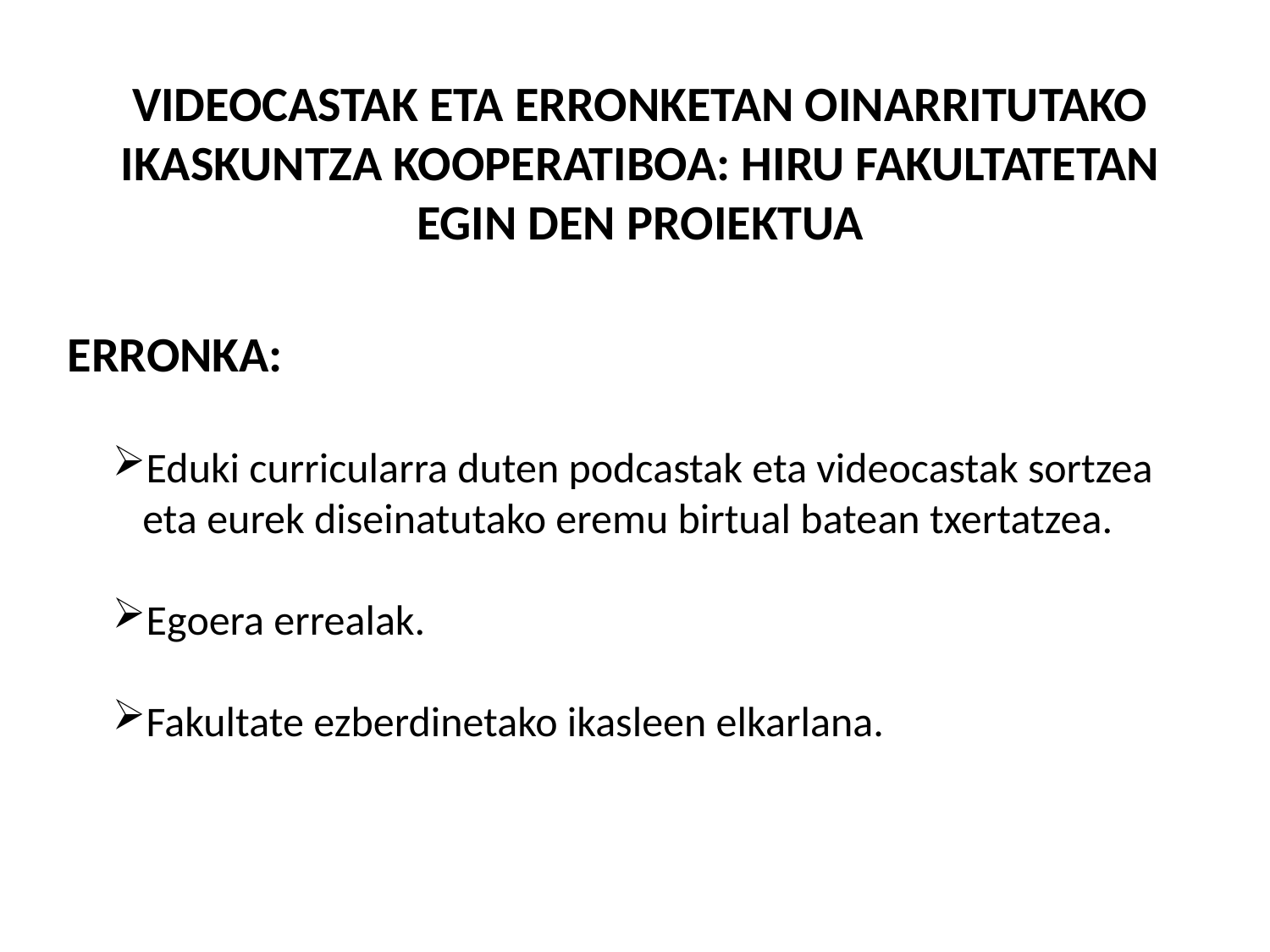

VIDEOCASTAK ETA ERRONKETAN OINARRITUTAKO IKASKUNTZA KOOPERATIBOA: HIRU FAKULTATETAN EGIN DEN PROIEKTUA
ERRONKA:

Eduki curricularra duten podcastak eta videocastak sortzea eta eurek diseinatutako eremu birtual batean txertatzea.

Egoera errealak.

Fakultate ezberdinetako ikasleen elkarlana.